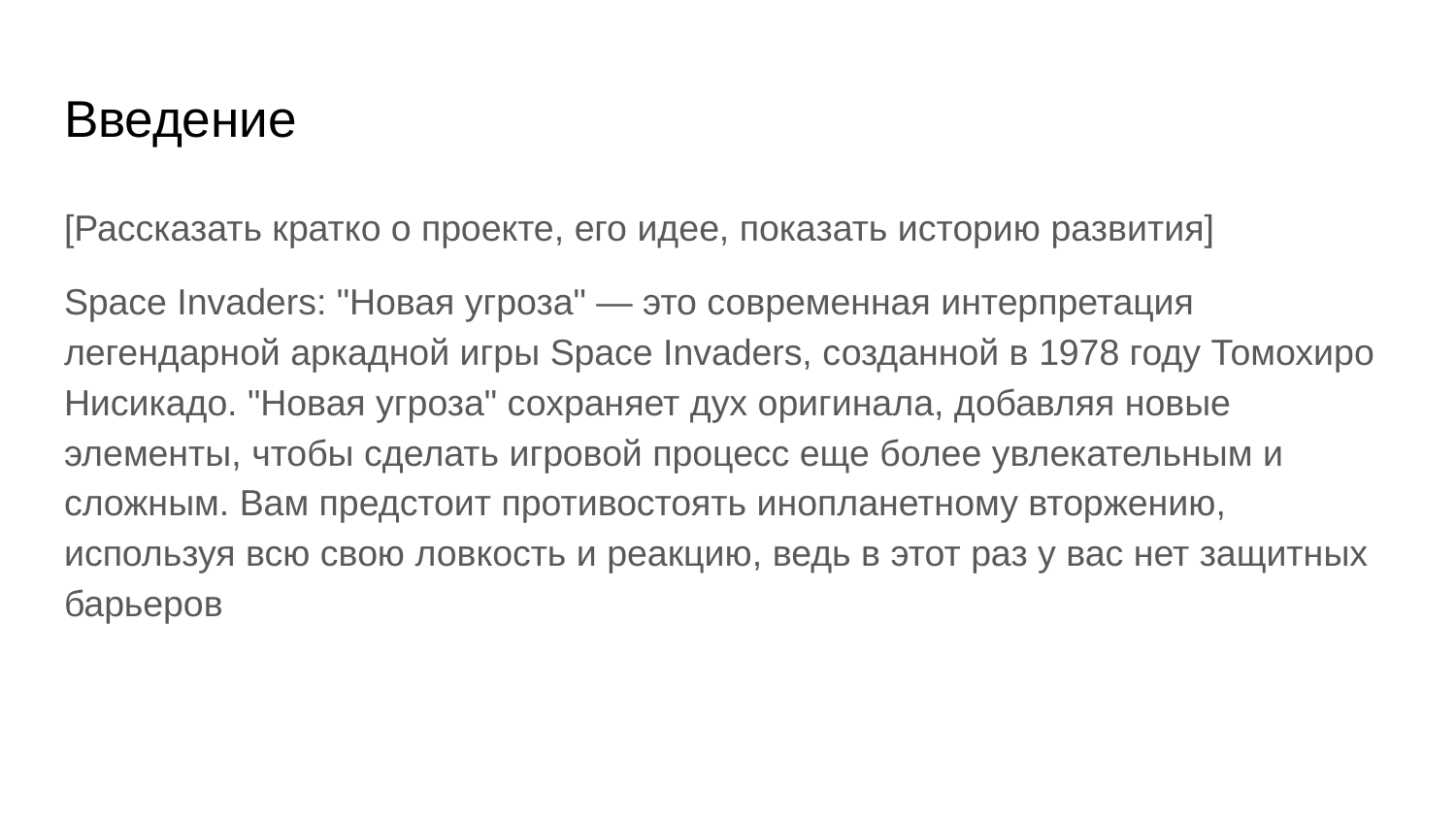

# Введение
[Рассказать кратко о проекте, его идее, показать историю развития]
Space Invaders: "Новая угроза" — это современная интерпретация легендарной аркадной игры Space Invaders, созданной в 1978 году Томохиро Нисикадо. "Новая угроза" сохраняет дух оригинала, добавляя новые элементы, чтобы сделать игровой процесс еще более увлекательным и сложным. Вам предстоит противостоять инопланетному вторжению, используя всю свою ловкость и реакцию, ведь в этот раз у вас нет защитных барьеров